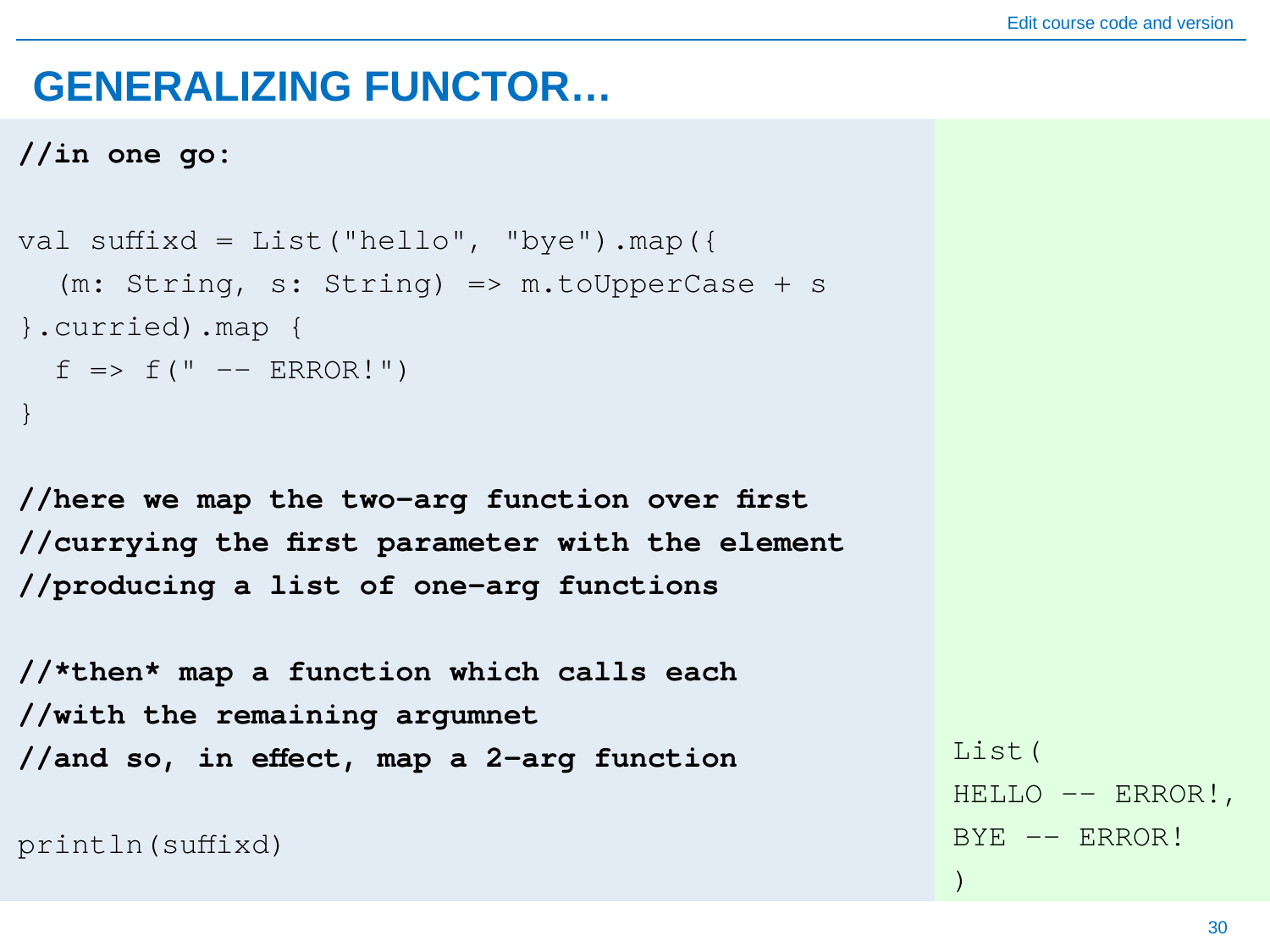

# GENERALIZING FUNCTOR…
//in one go:
val suffixd = List("hello", "bye").map({
  (m: String, s: String) => m.toUpperCase + s
}.curried).map {
  f => f(" -- ERROR!")
}
//here we map the two-arg function over first
//currying the first parameter with the element
//producing a list of one-arg functions
//*then* map a function which calls each
//with the remaining argumnet
//and so, in effect, map a 2-arg function
println(suffixd)

List(
HELLO -- ERROR!,
BYE -- ERROR!
)